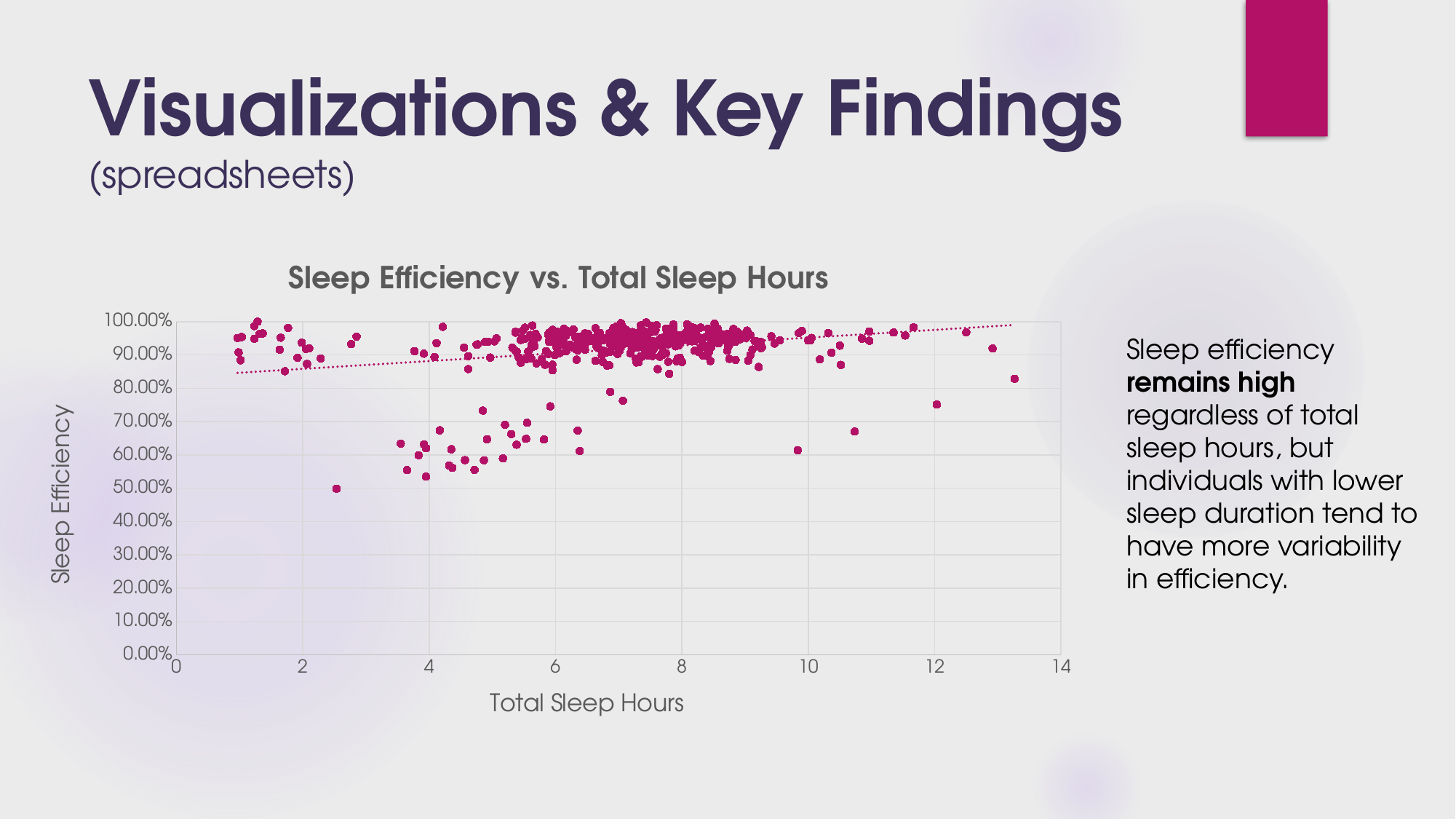

# Visualizations & Key Findings (spreadsheets)

### Chart: Sleep Efficiency vs. Total Sleep Hours

| Category | SleepEfficiency |
|---|---|
Sleep efficiency remains high regardless of total sleep hours, but individuals with lower sleep duration tend to have more variability in efficiency.